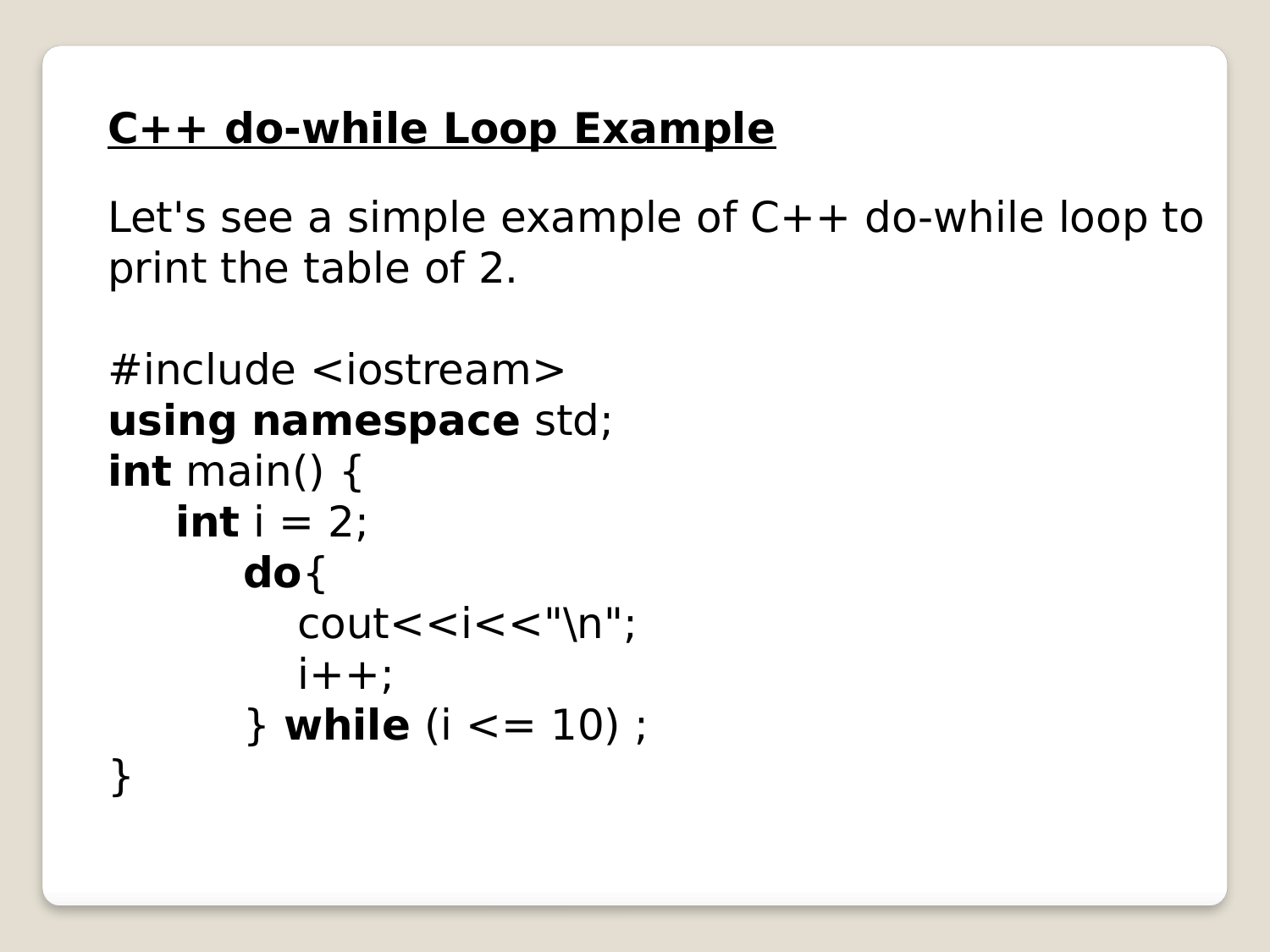

C++ do-while Loop Example

Let's see a simple example of C++ do-while loop to print the table of 2.

#include <iostream>
using namespace std;
int main() {
     int i = 2;
          do{
              cout<<i<<"\n";
              i++;
          } while (i <= 10) ;
}